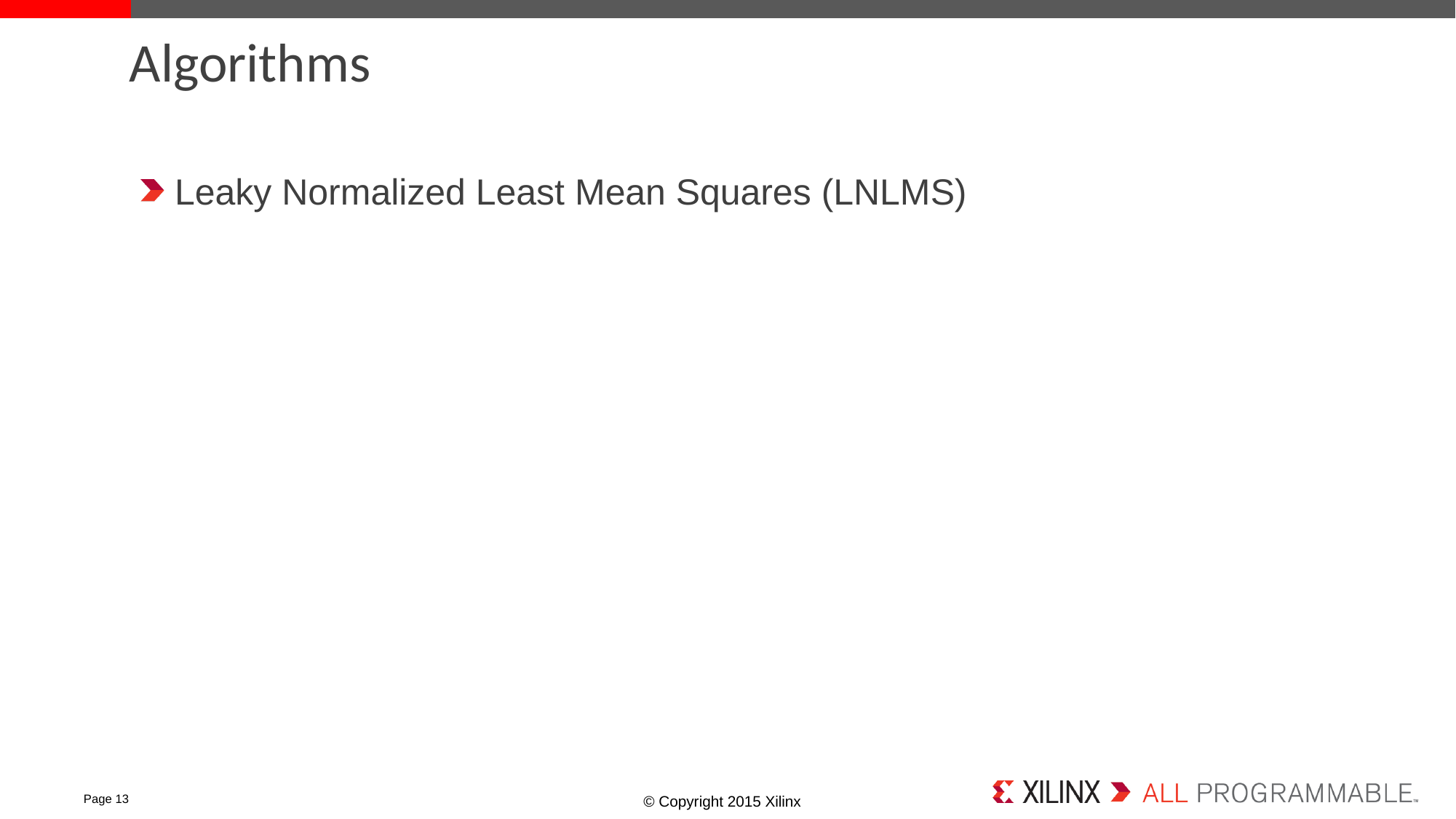

# Algorithms
Leaky Normalized Least Mean Squares (LNLMS)
Page 13